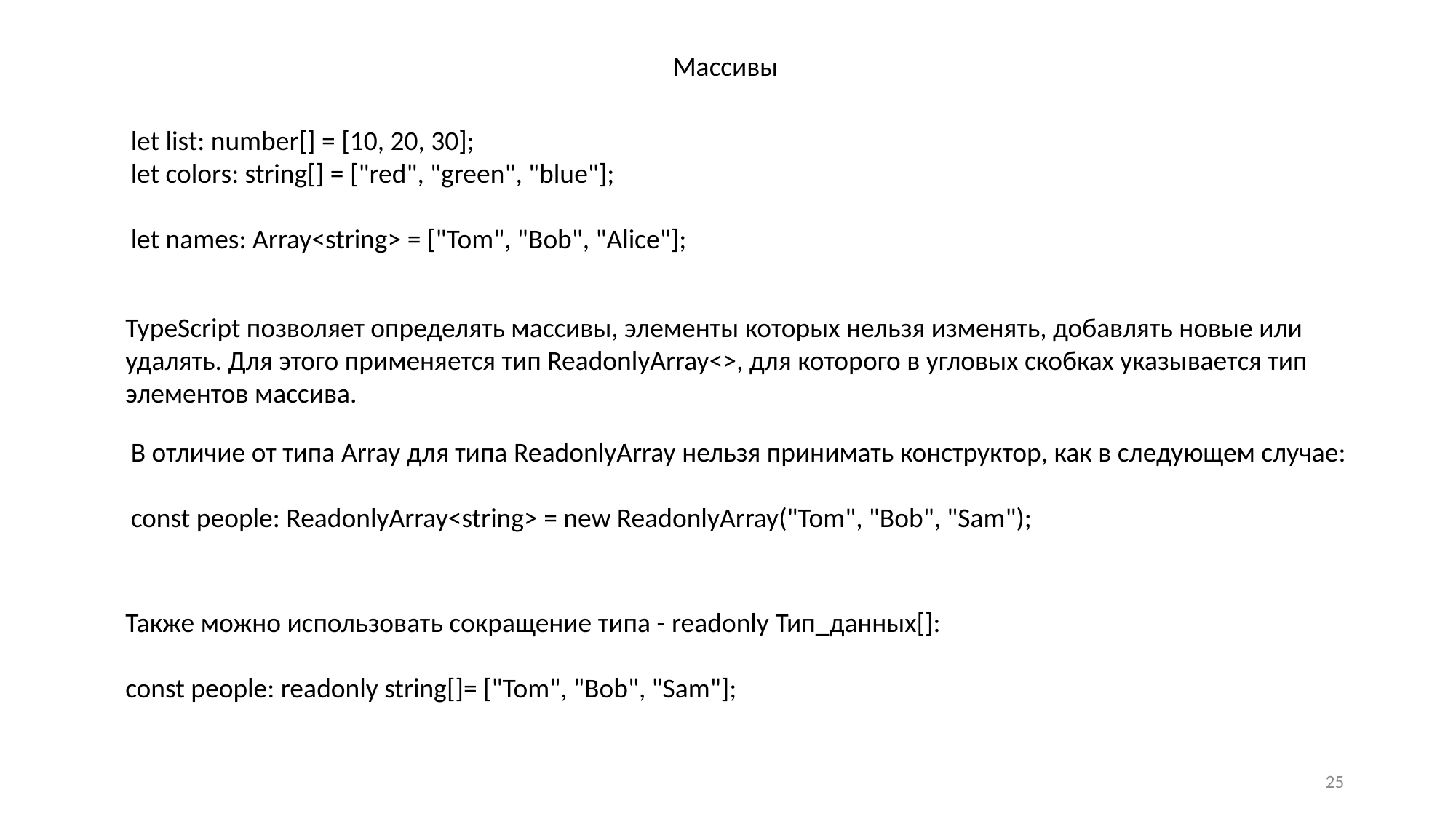

Массивы
let list: number[] = [10, 20, 30];
let colors: string[] = ["red", "green", "blue"];

let names: Array<string> = ["Tom", "Bob", "Alice"];
TypeScript позволяет определять массивы, элементы которых нельзя изменять, добавлять новые или удалять. Для этого применяется тип ReadonlyArray<>, для которого в угловых скобках указывается тип элементов массива.
В отличие от типа Array для типа ReadonlyArray нельзя принимать конструктор, как в следующем случае:

const people: ReadonlyArray<string> = new ReadonlyArray("Tom", "Bob", "Sam");
Также можно использовать сокращение типа - readonly Тип_данных[]:

const people: readonly string[]= ["Tom", "Bob", "Sam"];
25